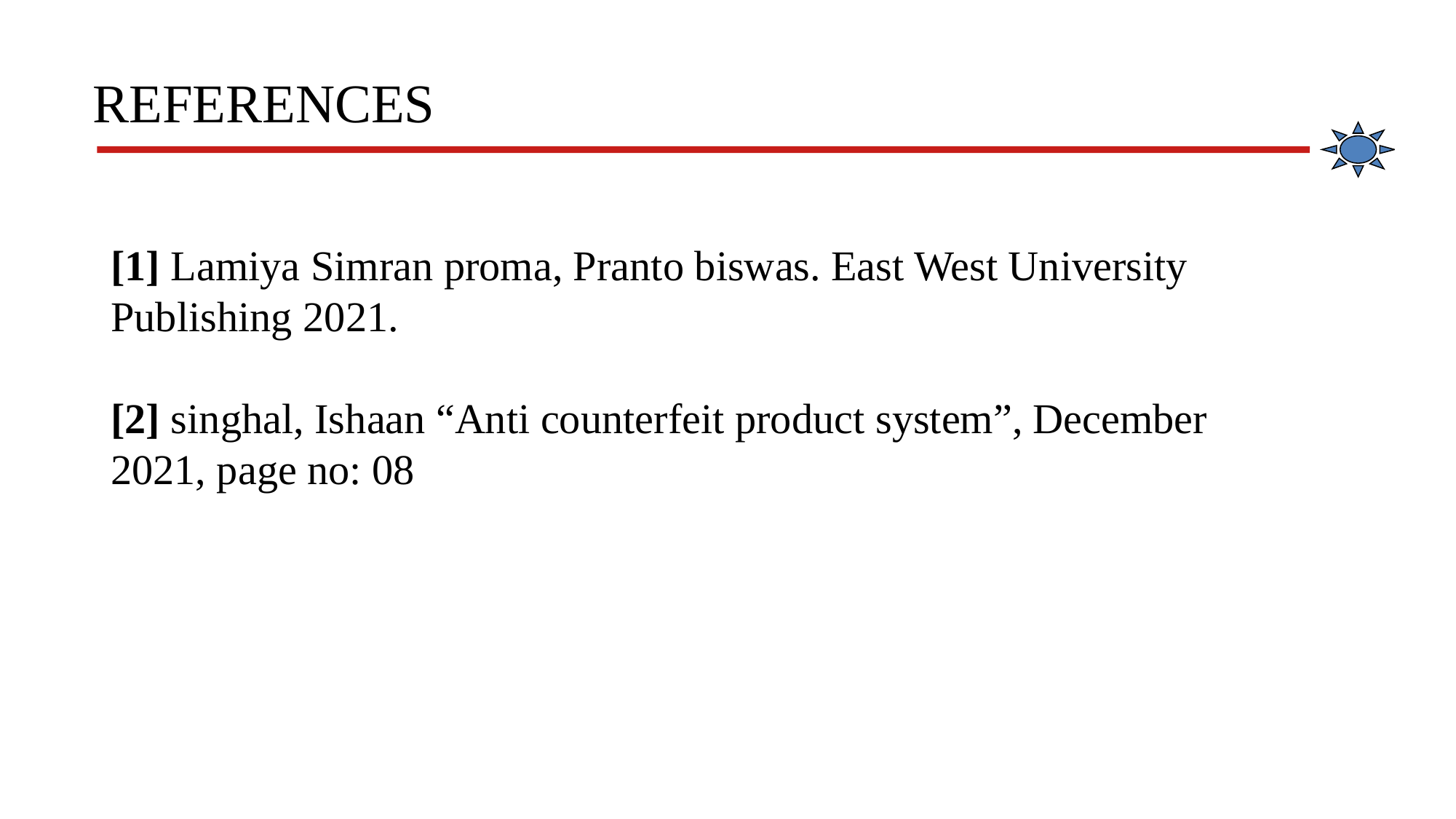

# REFERENCES

[1] Lamiya Simran proma, Pranto biswas. East West University Publishing 2021.

[2] singhal, Ishaan “Anti counterfeit product system”, December 2021, page no: 08